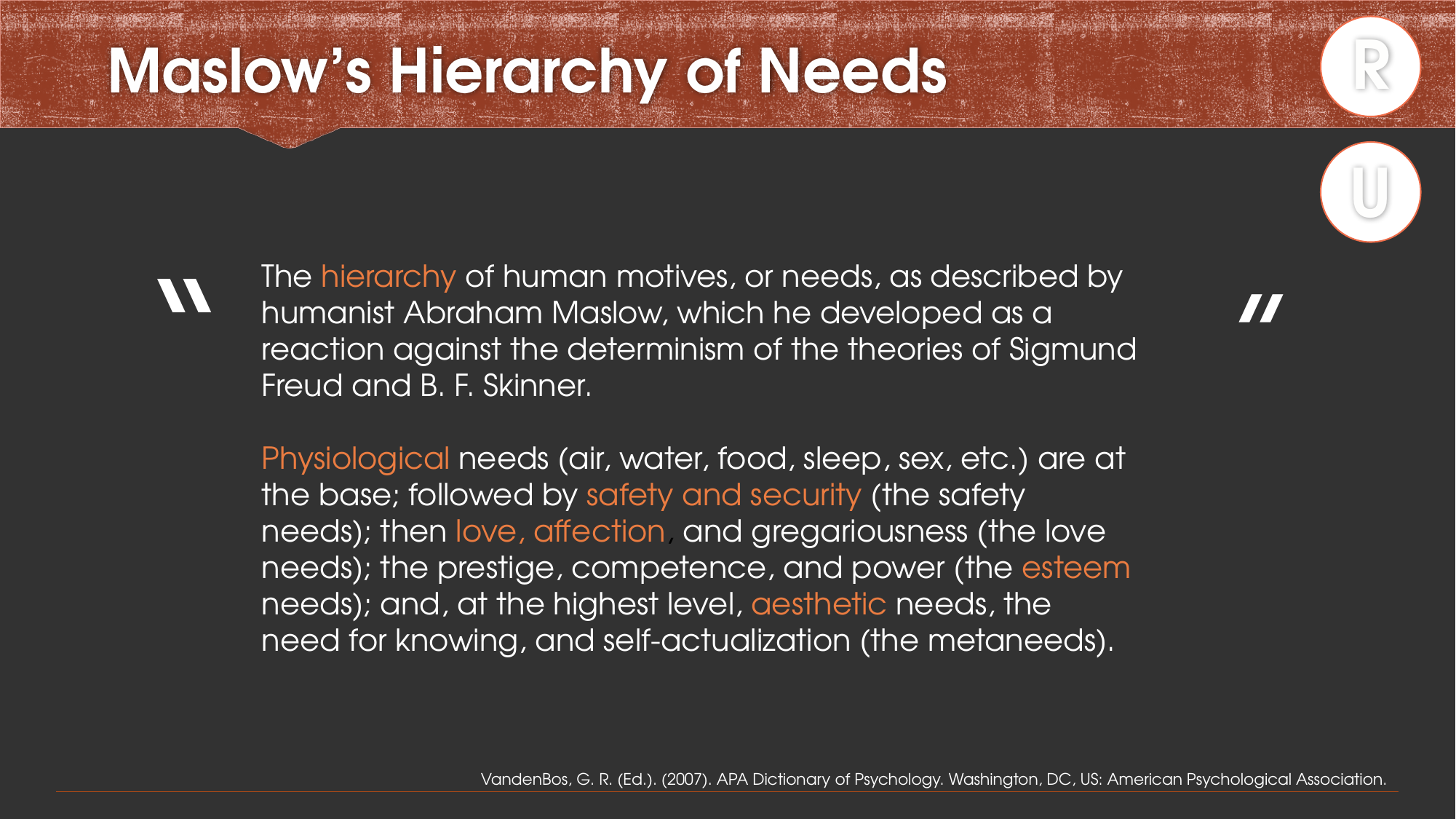

R
# Maslow’s Hierarchy of Needs

U
“
”

The hierarchy of human motives, or needs, as described by humanist Abraham Maslow, which he developed as a reaction against the determinism of the theories of Sigmund Freud and B. F. Skinner.

Physiological needs (air, water, food, sleep, sex, etc.) are at the base; followed by safety and security (the safety needs); then love, affection, and gregariousness (the love needs); the prestige, competence, and power (the esteem needs); and, at the highest level, aesthetic needs, the need for knowing, and self-actualization (the metaneeds).
VandenBos, G. R. (Ed.). (2007). APA Dictionary of Psychology. Washington, DC, US: American Psychological Association.